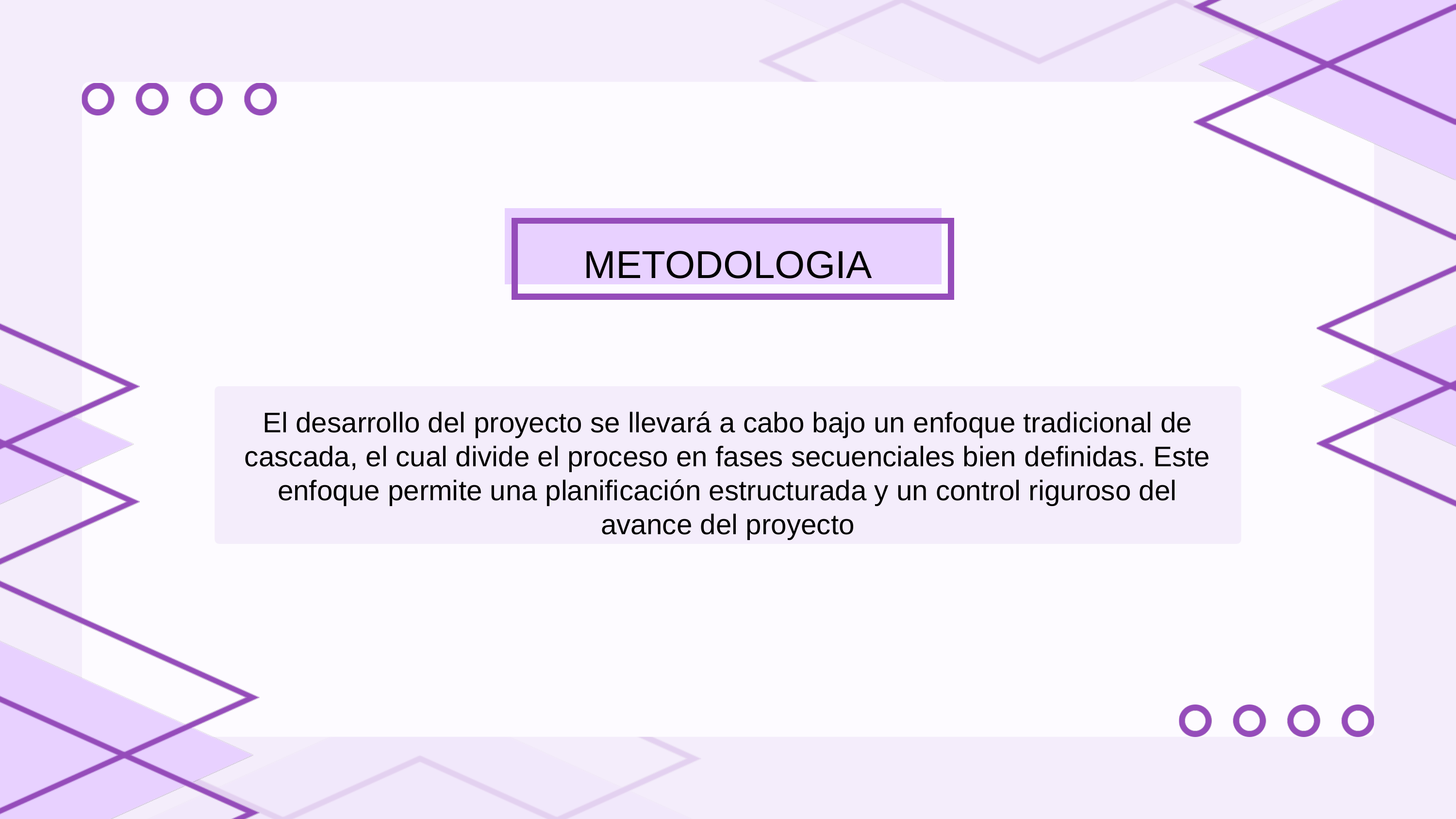

METODOLOGIA

El desarrollo del proyecto se llevará a cabo bajo un enfoque tradicional de cascada, el cual divide el proceso en fases secuenciales bien definidas. Este enfoque permite una planificación estructurada y un control riguroso del avance del proyecto